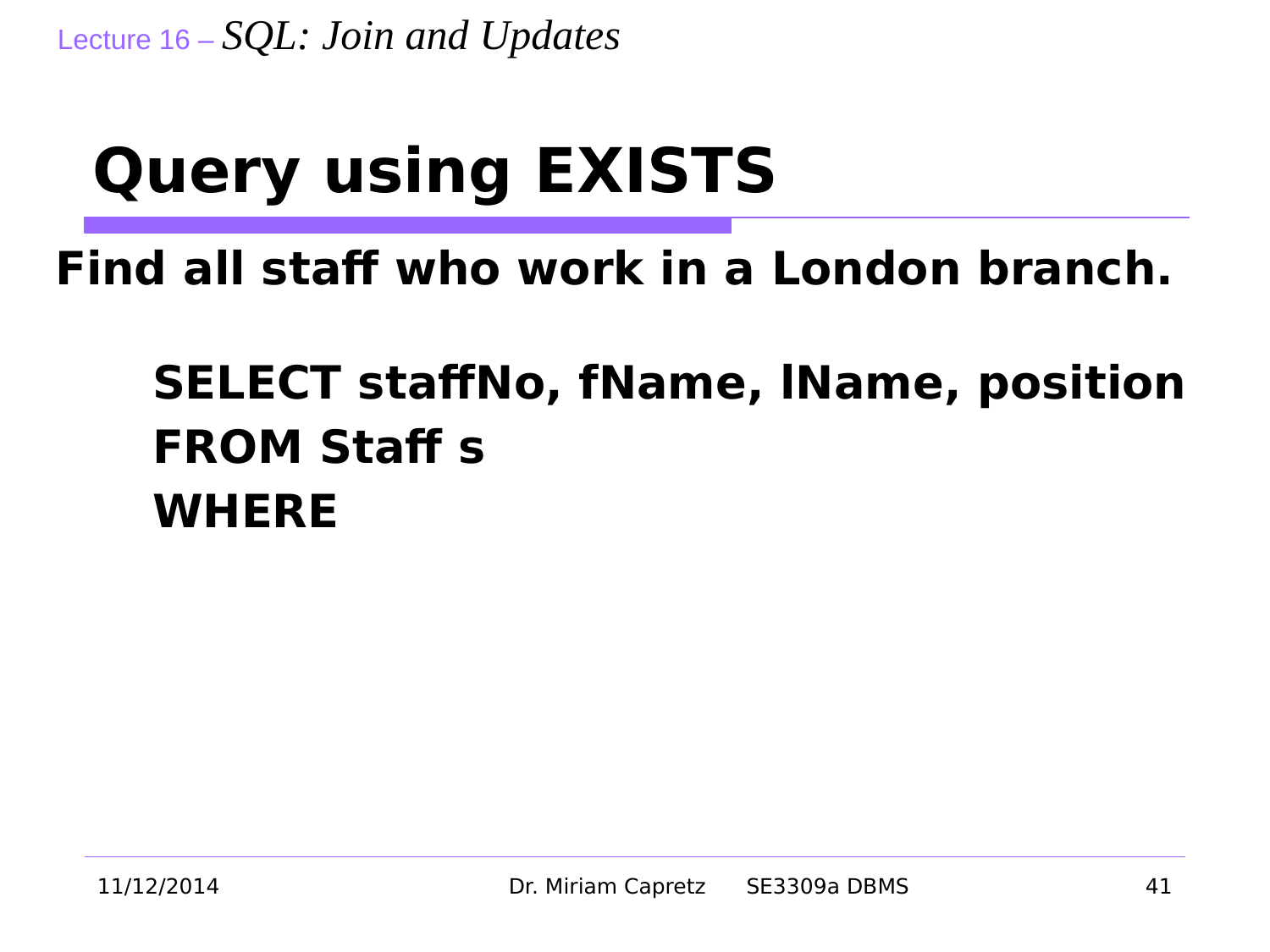

# Query using EXISTS
Find all staff who work in a London branch.

	  SELECT staffNo, fName, lName, position
  FROM Staff s
  WHERE
11/12/2014
Dr. Miriam Capretz      SE3309a DBMS
41